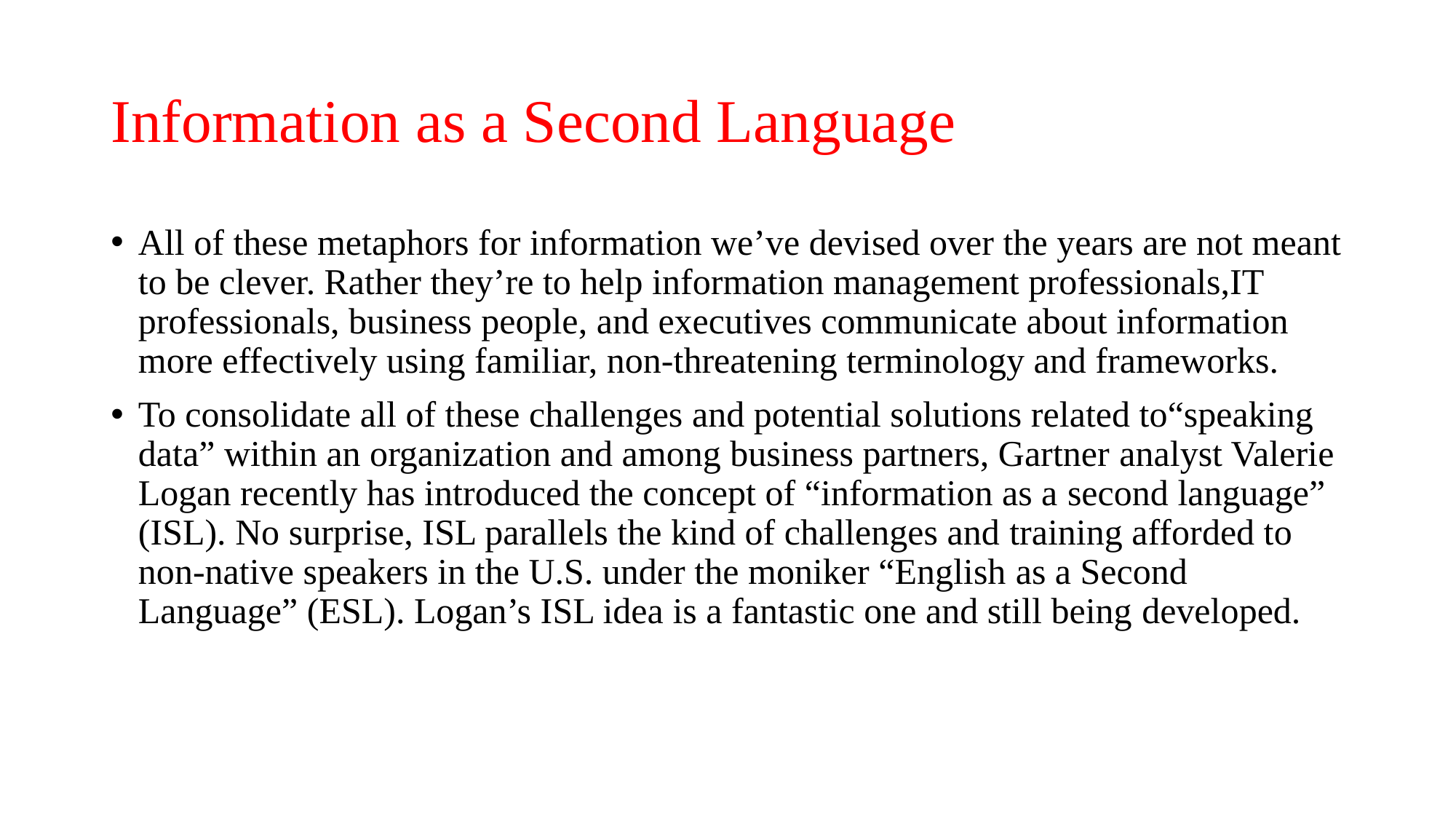

# Information as a Second Language
All of these metaphors for information we’ve devised over the years are not meant to be clever. Rather they’re to help information management professionals,IT professionals, business people, and executives communicate about information more effectively using familiar, non-threatening terminology and frameworks.
To consolidate all of these challenges and potential solutions related to“speaking data” within an organization and among business partners, Gartner analyst Valerie Logan recently has introduced the concept of “information as a second language” (ISL). No surprise, ISL parallels the kind of challenges and training afforded to non-native speakers in the U.S. under the moniker “English as a Second Language” (ESL). Logan’s ISL idea is a fantastic one and still being developed.